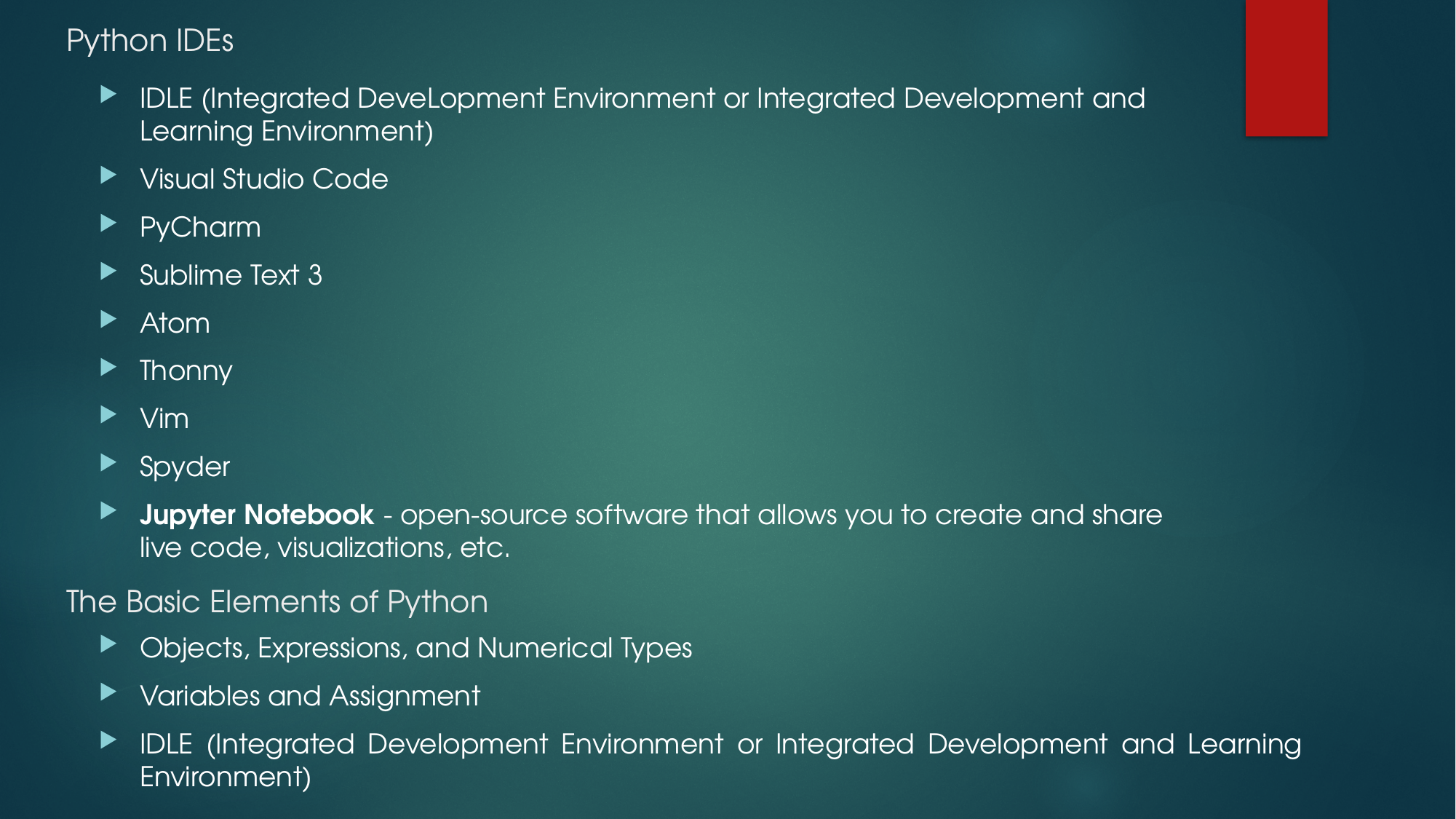

# Python IDEs
IDLE (Integrated DeveLopment Environment or Integrated Development and Learning Environment)
Visual Studio Code
PyCharm
Sublime Text 3
Atom
Thonny
Vim
Spyder
Jupyter Notebook - open-source software that allows you to create and share live code, visualizations, etc.

The Basic Elements of Python
Objects, Expressions, and Numerical Types
Variables and Assignment
IDLE (Integrated Development Environment or Integrated Development and Learning Environment)